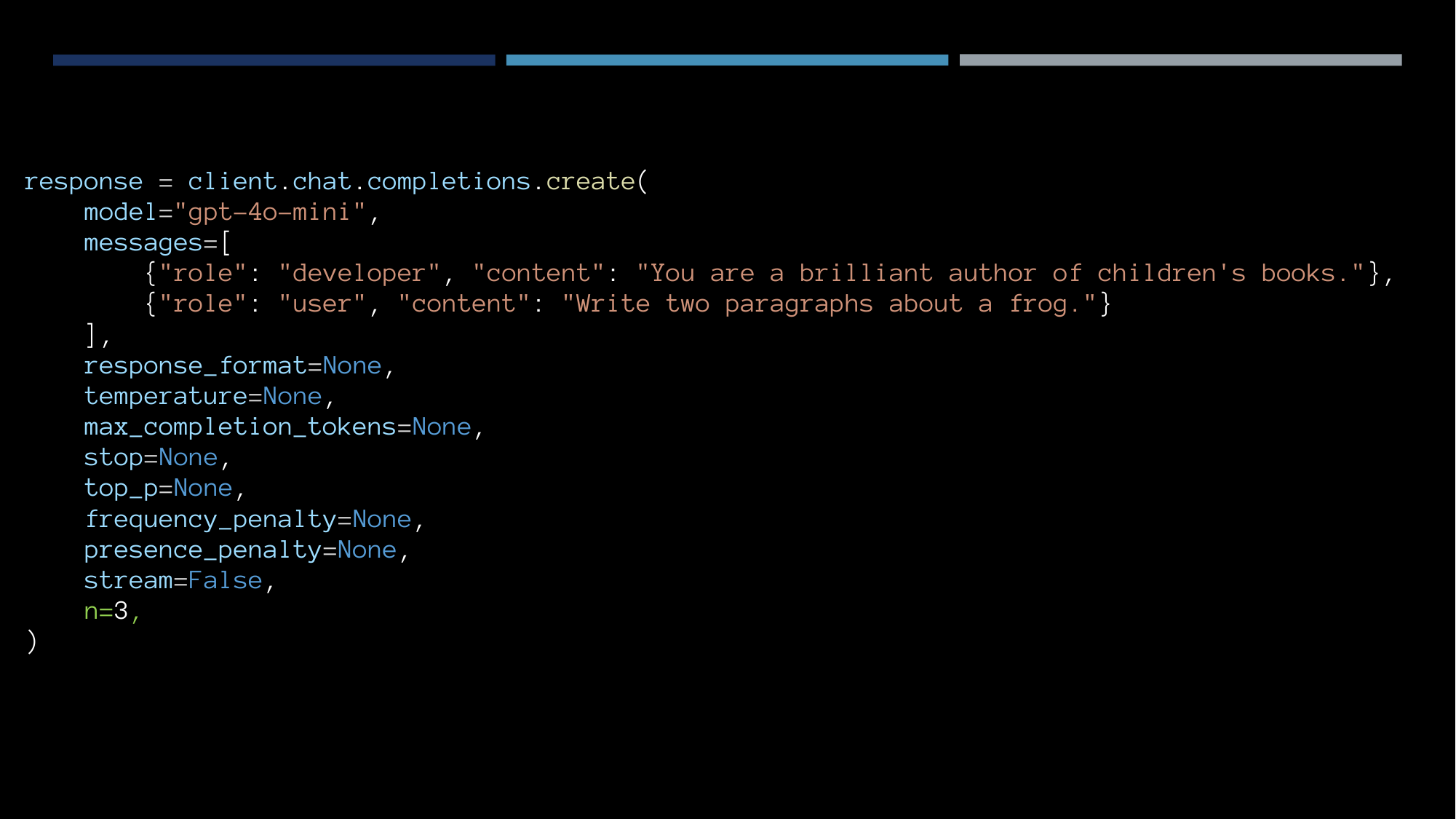

response = client.chat.completions.create(
    model="gpt-4o-mini",
    messages=[
        {"role": "developer", "content": "You are a brilliant author of children's books."},
        {"role": "user", "content": "Write two paragraphs about a frog."}
    ],
    response_format=None,
    temperature=None,
    max_completion_tokens=None,
    stop=None,
    top_p=None,
    frequency_penalty=None,
    presence_penalty=None,
    stream=False,
    n=3,
)